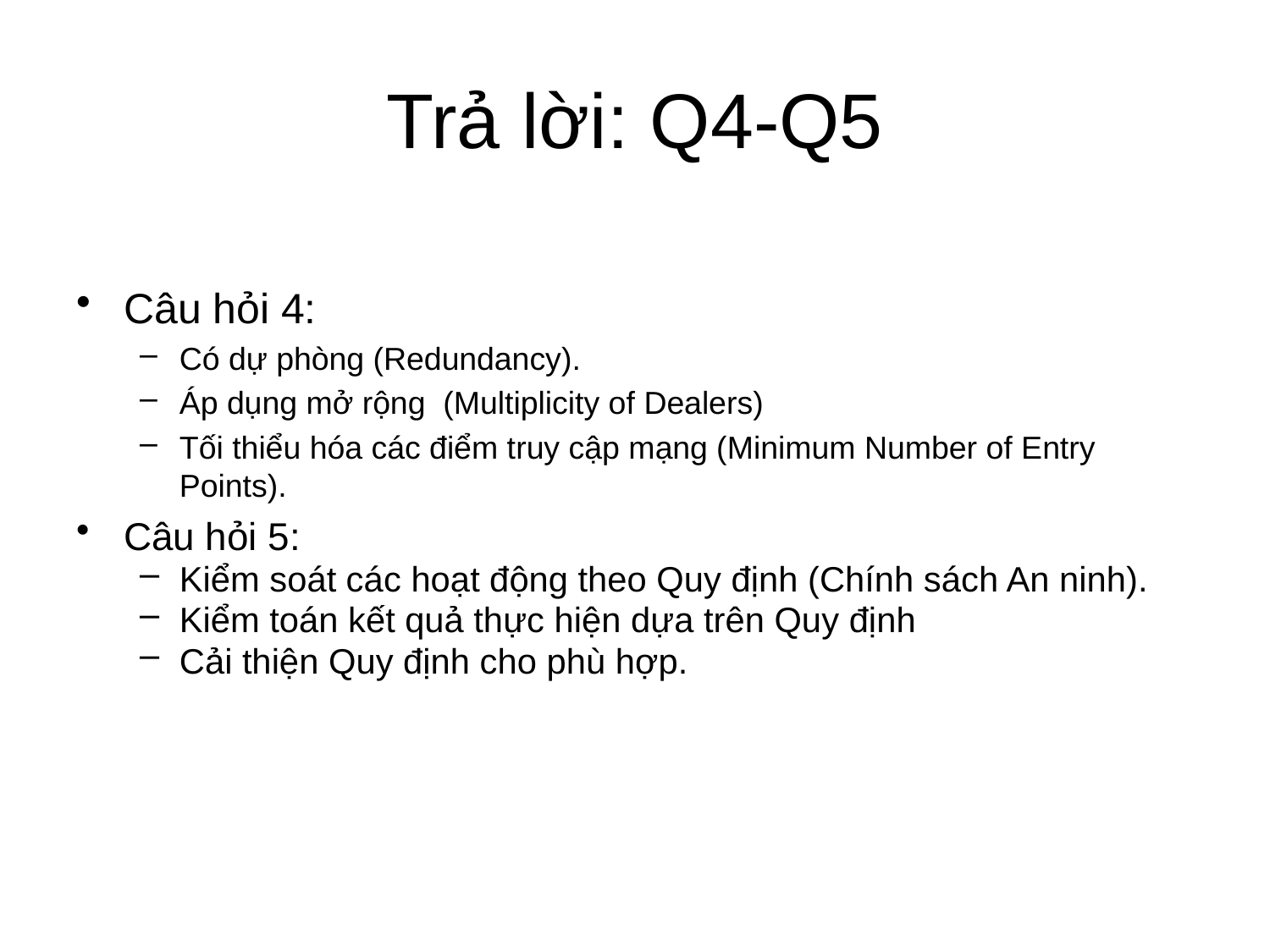

# Trả lời: Q4-Q5
Câu hỏi 4:
Có dự phòng (Redundancy).
Áp dụng mở rộng  (Multiplicity of Dealers)
Tối thiểu hóa các điểm truy cập mạng (Minimum Number of Entry Points).
Câu hỏi 5:
Kiểm soát các hoạt động theo Quy định (Chính sách An ninh).
Kiểm toán kết quả thực hiện dựa trên Quy định
Cải thiện Quy định cho phù hợp.